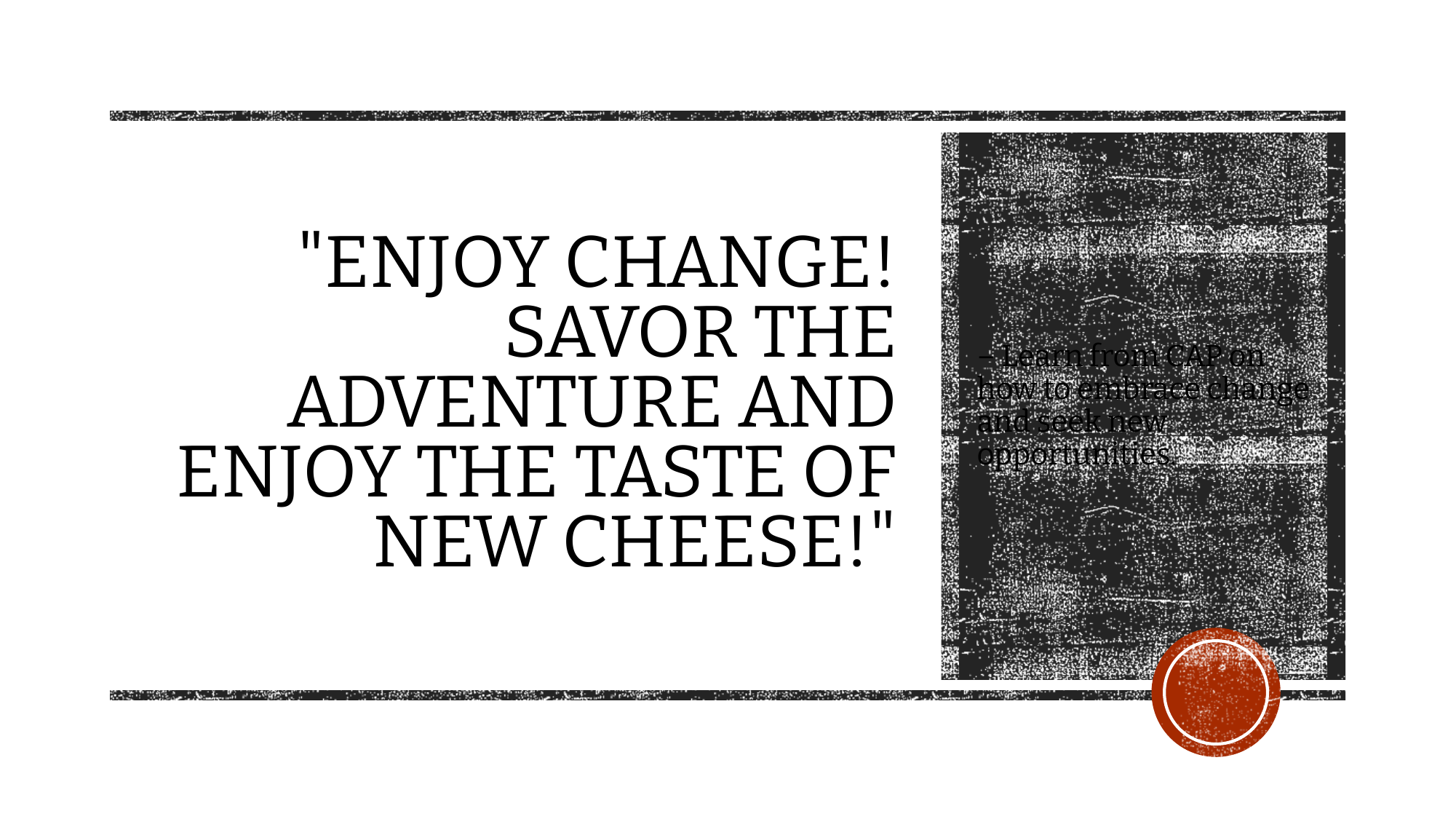

# "Enjoy Change! Savor the Adventure and Enjoy the Taste of New Cheese!"
– Learn from CAP on how to embrace change and seek new opportunities.